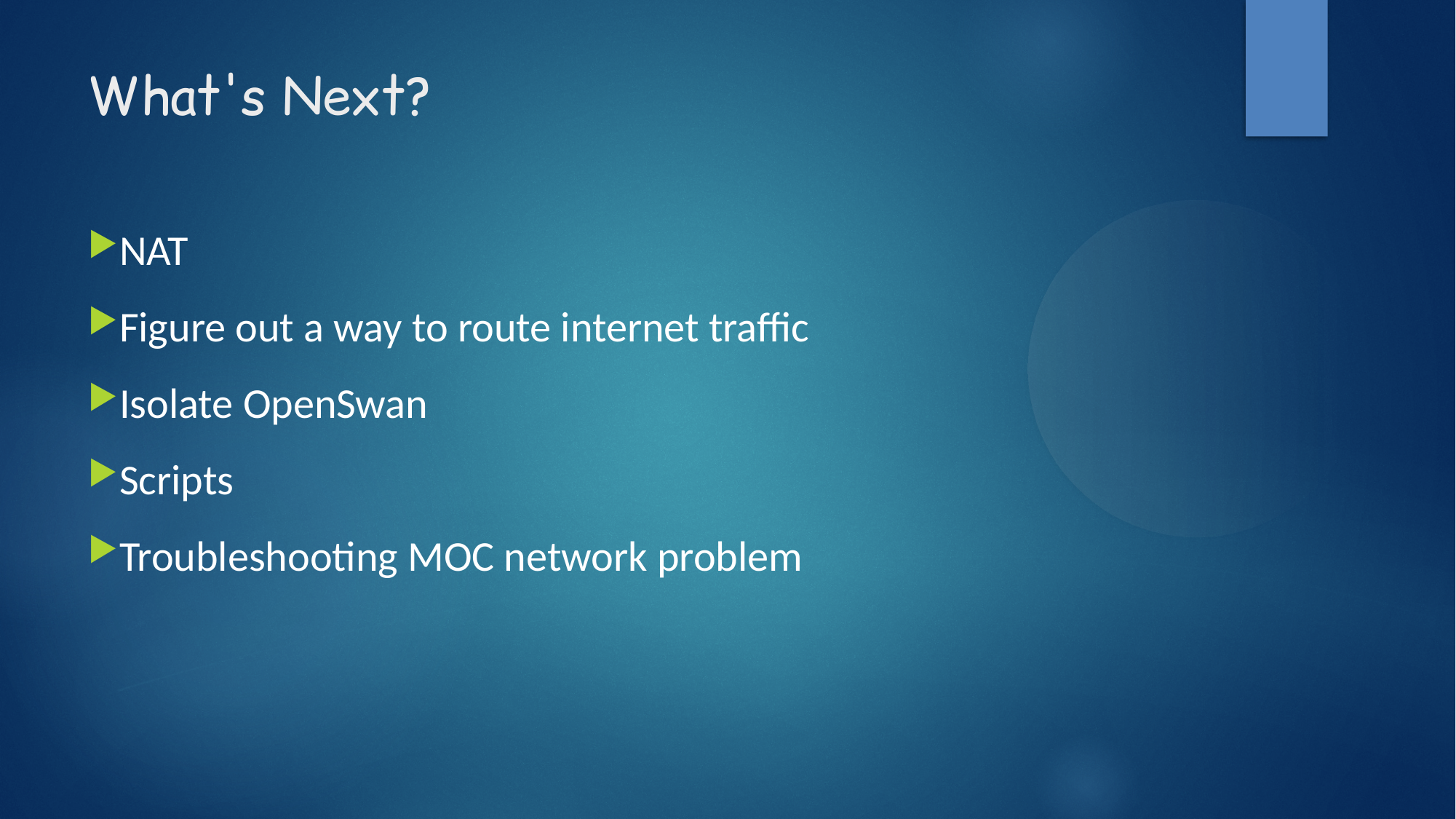

What's Next?

NAT
Figure out a way to route internet traffic
Isolate OpenSwan
Scripts
Troubleshooting MOC network problem